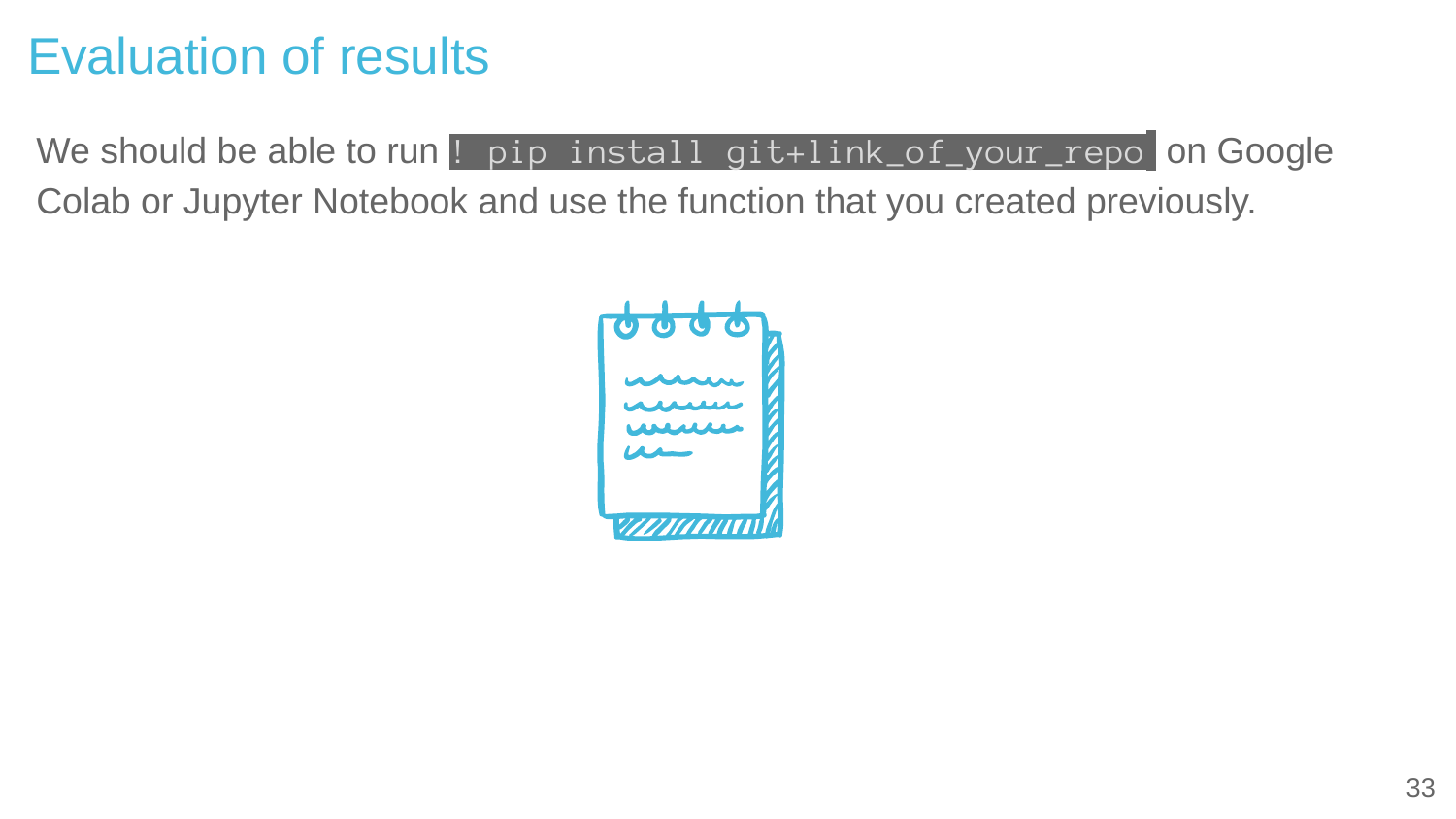

# Evaluation of results
We should be able to run ! pip install git+link_of_your_repo  on Google Colab or Jupyter Notebook and use the function that you created previously.

33